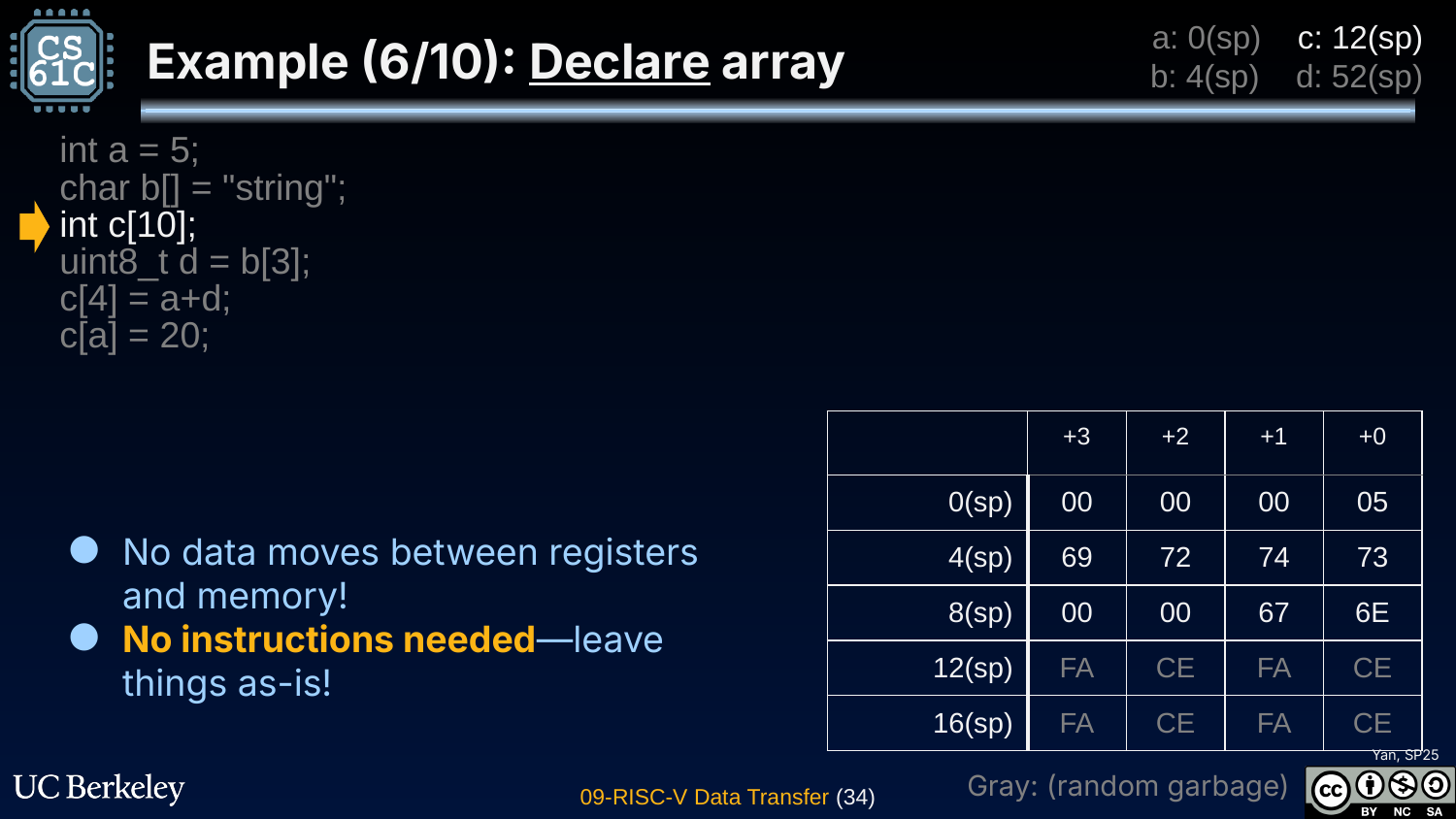

a: 0(sp)	c: 12(sp)
b: 4(sp)	d: 52(sp)
# Example (6/10): Declare array
int a = 5;
char b[] = "string";
int c[10];
uint8_t d = b[3];
c[4] = a+d;
c[a] = 20;

|  | +3 | +2 | +1 | +0 |
| --- | --- | --- | --- | --- |
| 0(sp) | 00 | 00 | 00 | 05 |
| 4(sp) | 69 | 72 | 74 | 73 |
| 8(sp) | 00 | 00 | 67 | 6E |
| 12(sp) | FA | CE | FA | CE |
| 16(sp) | FA | CE | FA | CE |
No data moves between registers and memory!
No instructions needed—leave things as-is!
Gray: (random garbage)